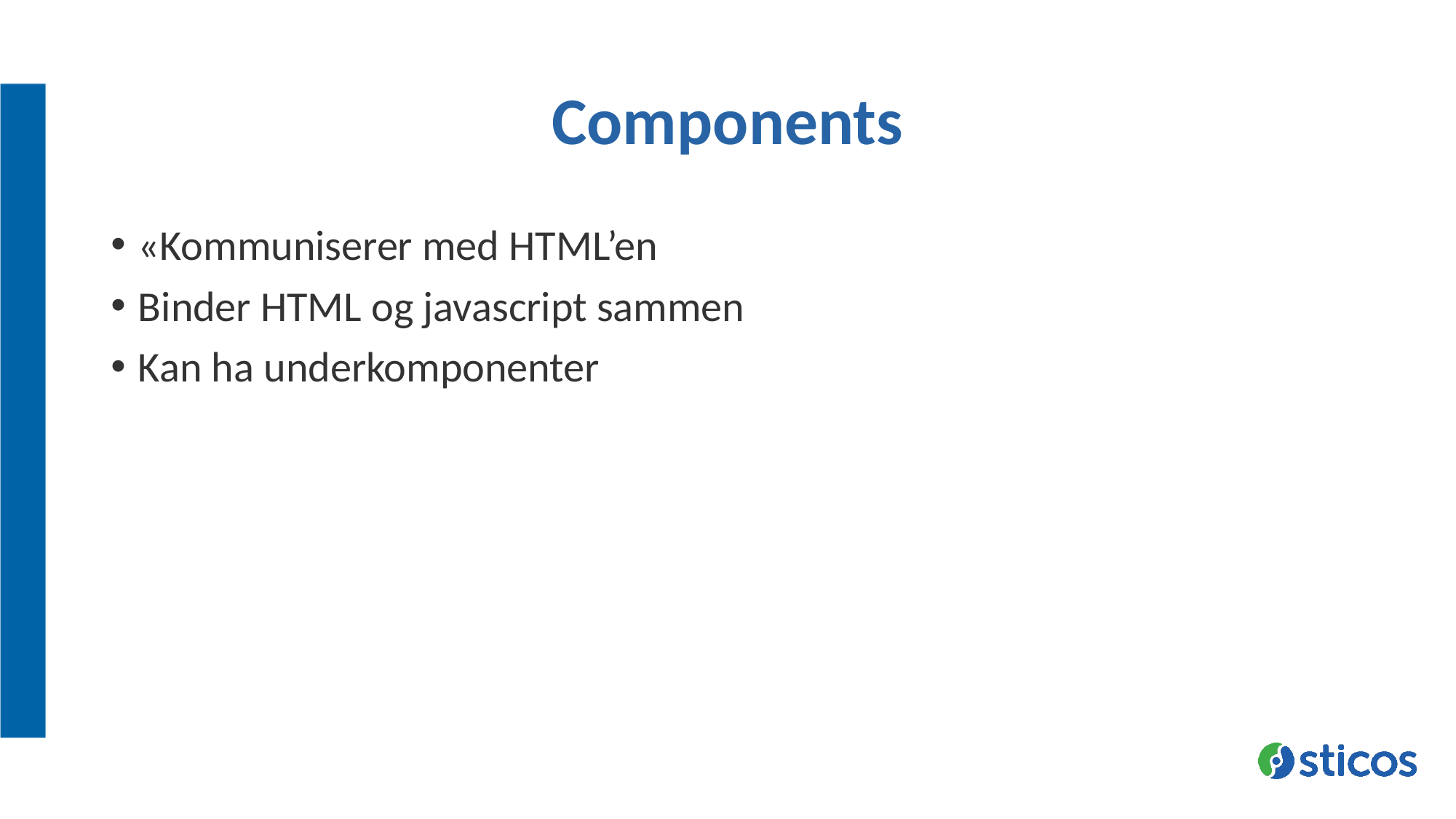

# Components
«Kommuniserer med HTML’en
Binder HTML og javascript sammen
Kan ha underkomponenter